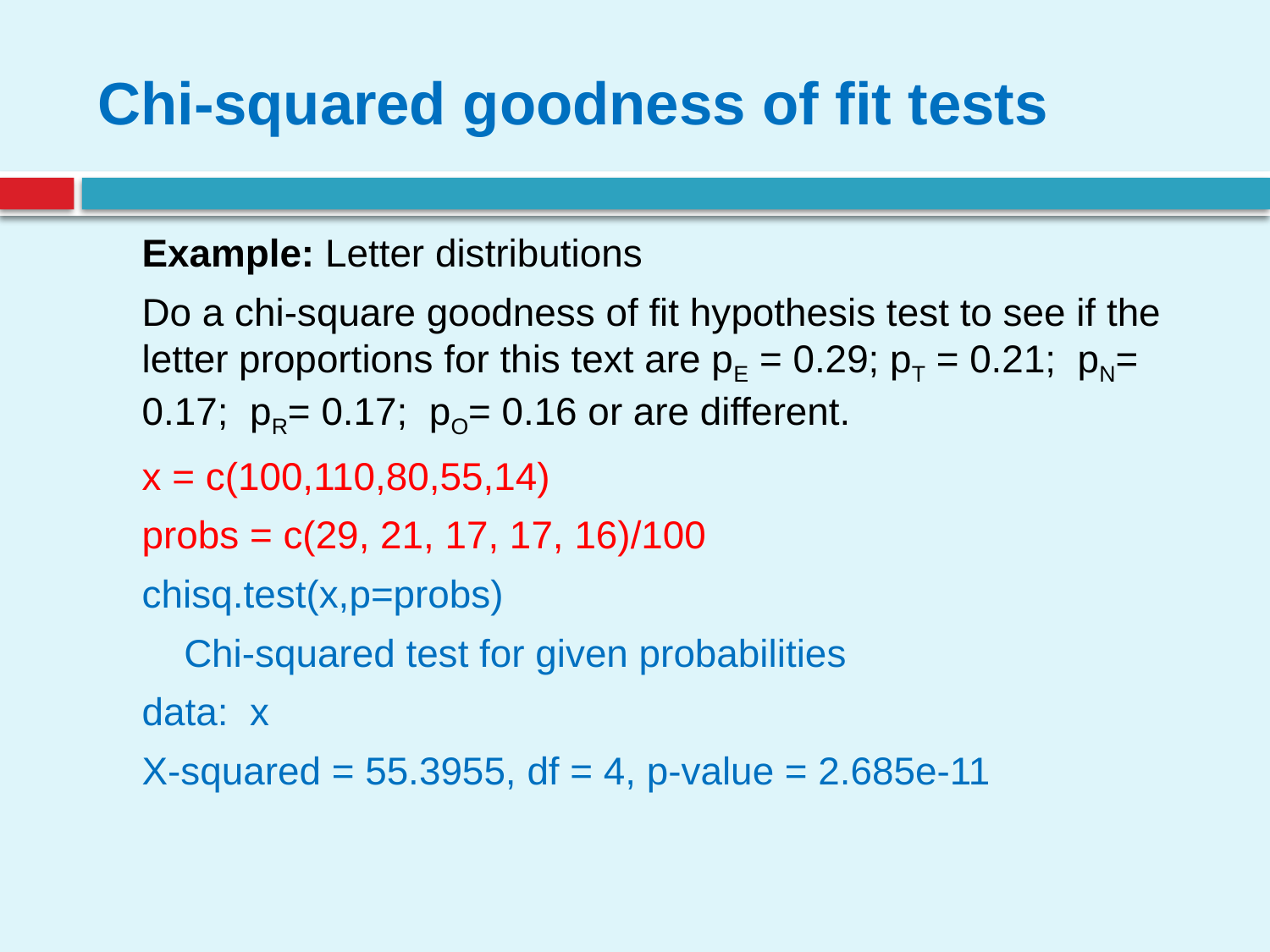

# Chi-squared goodness of fit tests
	Example: Letter distributions
	Do a chi-square goodness of fit hypothesis test to see if the letter proportions for this text are pE = 0.29; pT = 0.21;  pN= 0.17;  pR= 0.17;  pO= 0.16 or are different.
	x = c(100,110,80,55,14)
	probs = c(29, 21, 17, 17, 16)/100
	chisq.test(x,p=probs)
        Chi-squared test for given probabilities
	data:  x
	X-squared = 55.3955, df = 4, p-value = 2.685e-11